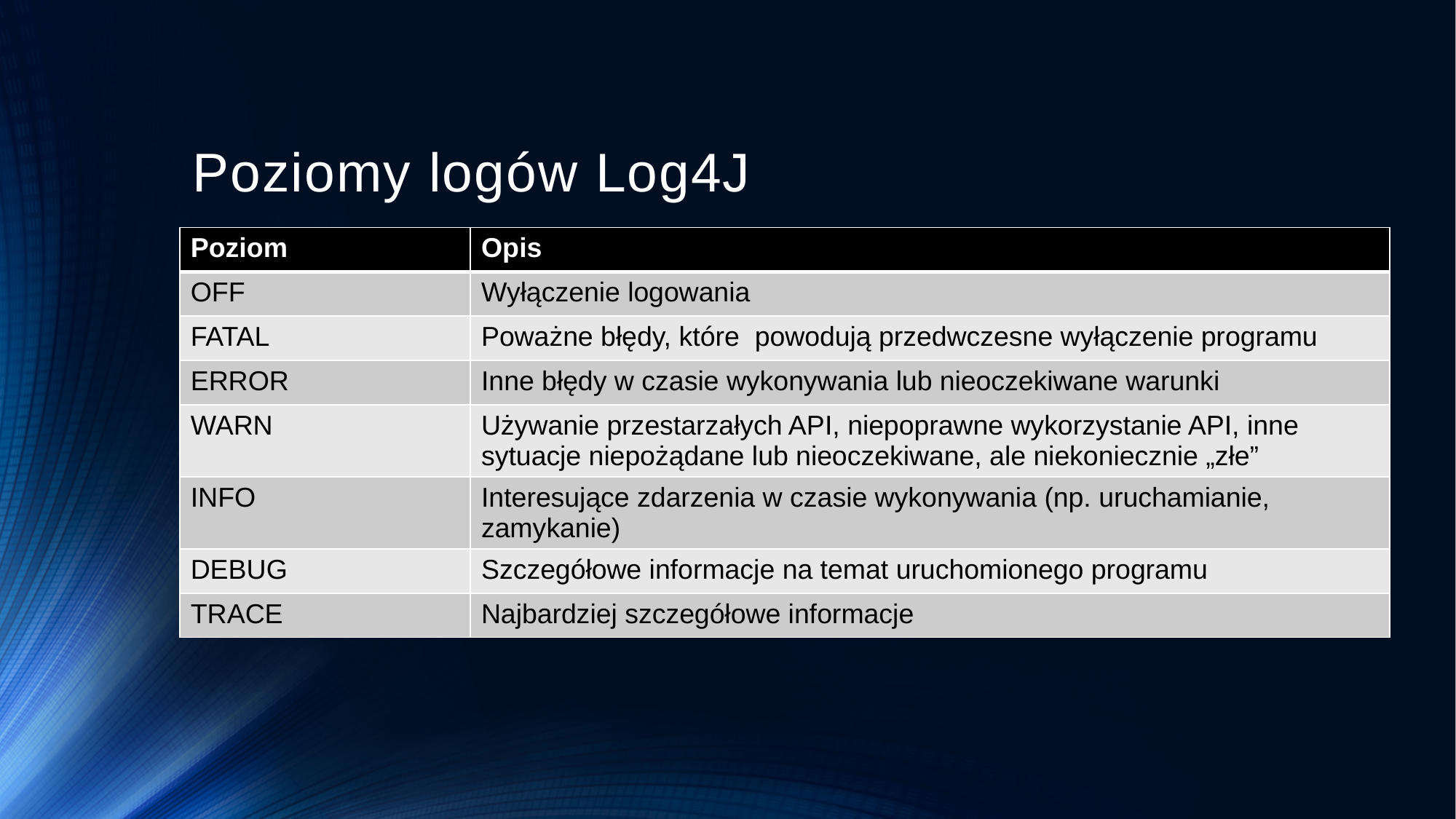

# Poziomy logów Log4J
| Poziom | Opis |
| --- | --- |
| OFF | Wyłączenie logowania |
| FATAL | Poważne błędy, które powodują przedwczesne wyłączenie programu |
| ERROR | Inne błędy w czasie wykonywania lub nieoczekiwane warunki |
| WARN | Używanie przestarzałych API, niepoprawne wykorzystanie API, inne sytuacje niepożądane lub nieoczekiwane, ale niekoniecznie „złe” |
| INFO | Interesujące zdarzenia w czasie wykonywania (np. uruchamianie, zamykanie) |
| DEBUG | Szczegółowe informacje na temat uruchomionego programu |
| TRACE | Najbardziej szczegółowe informacje |